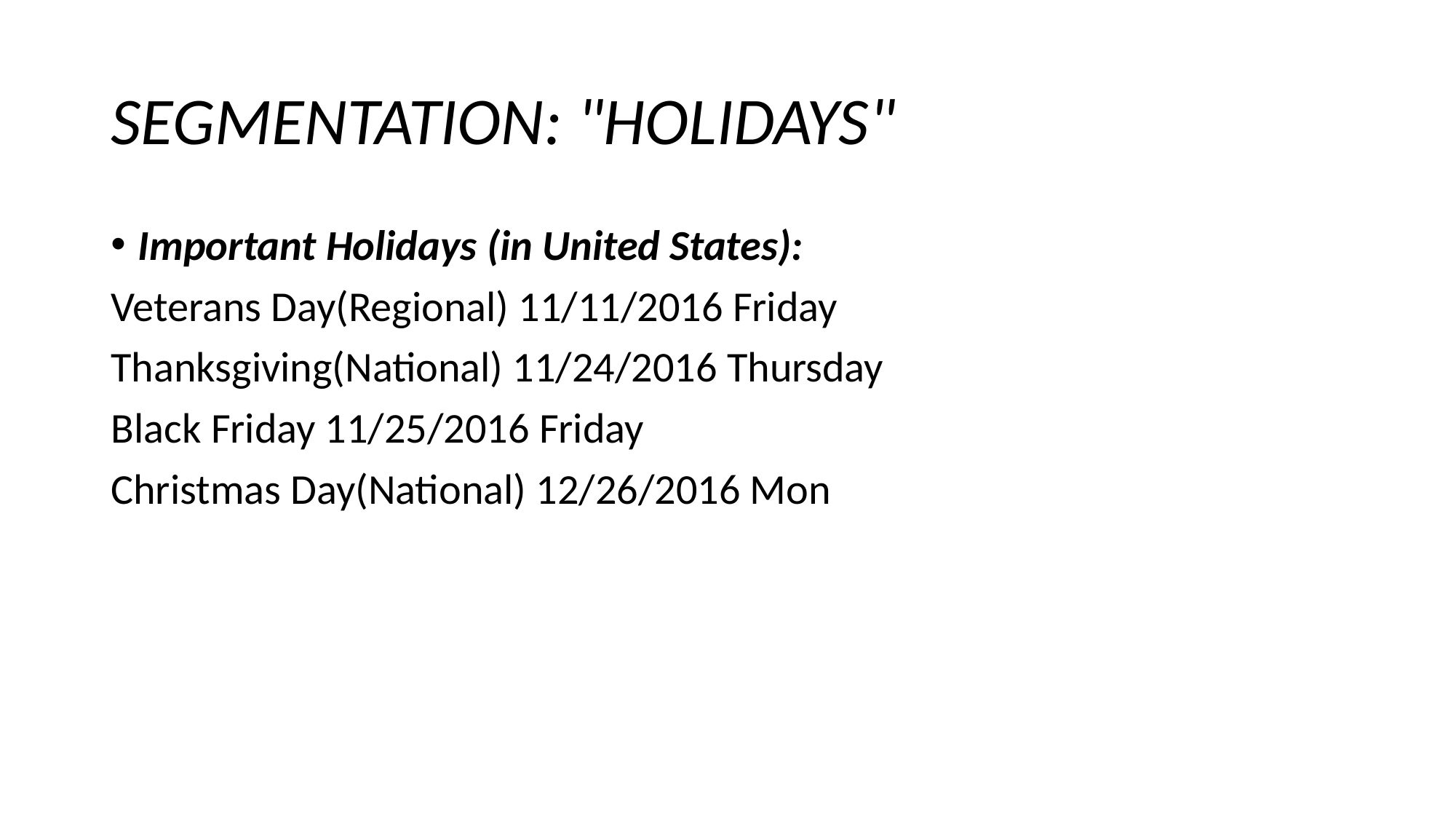

# SEGMENTATION: "HOLIDAYS"
Important Holidays (in United States):
Veterans Day(Regional) 11/11/2016 Friday
Thanksgiving(National) 11/24/2016 Thursday
Black Friday 11/25/2016 Friday
Christmas Day(National) 12/26/2016 Mon